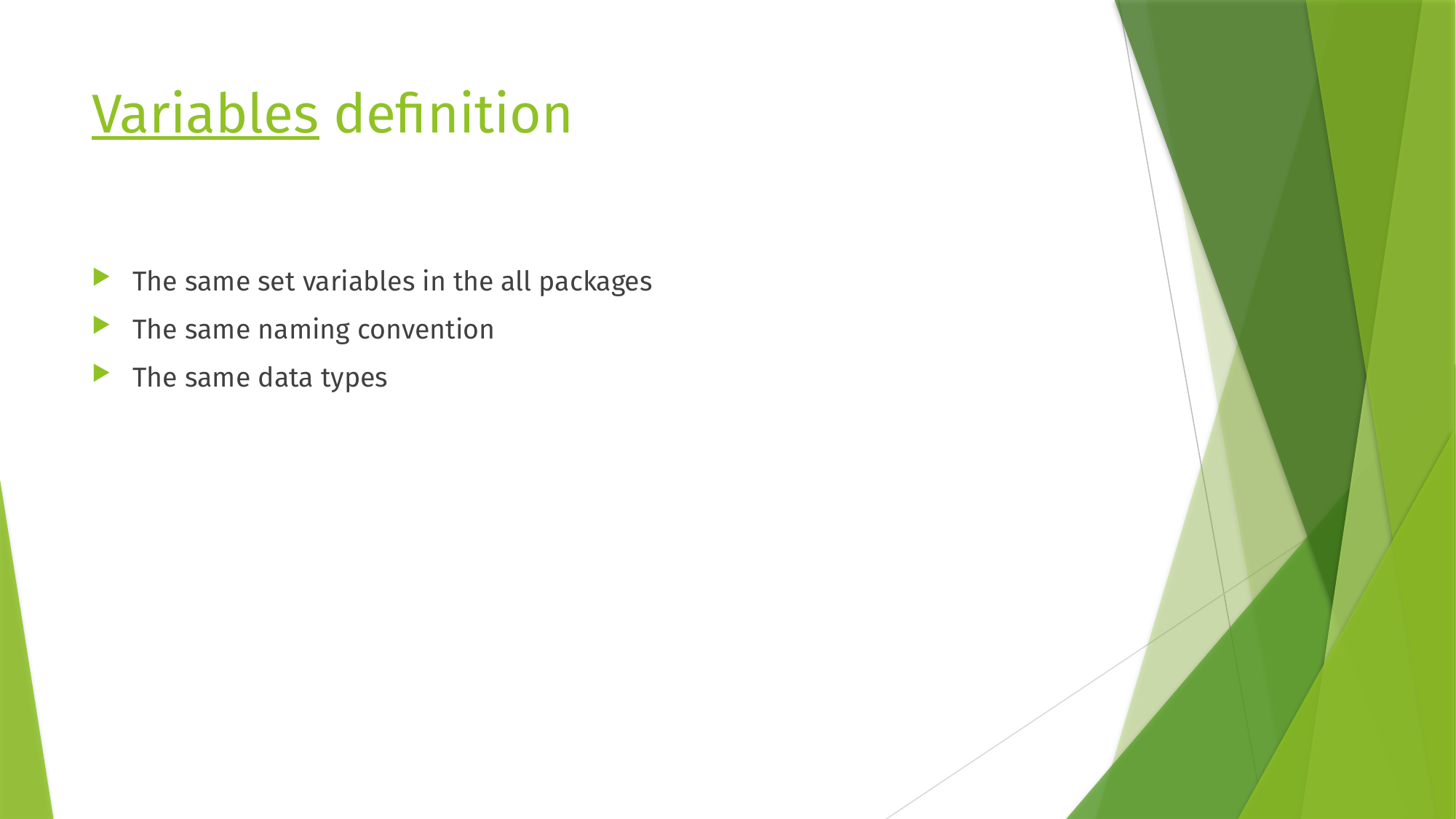

# Variables definition
The same set variables in the all packages
The same naming convention
The same data types